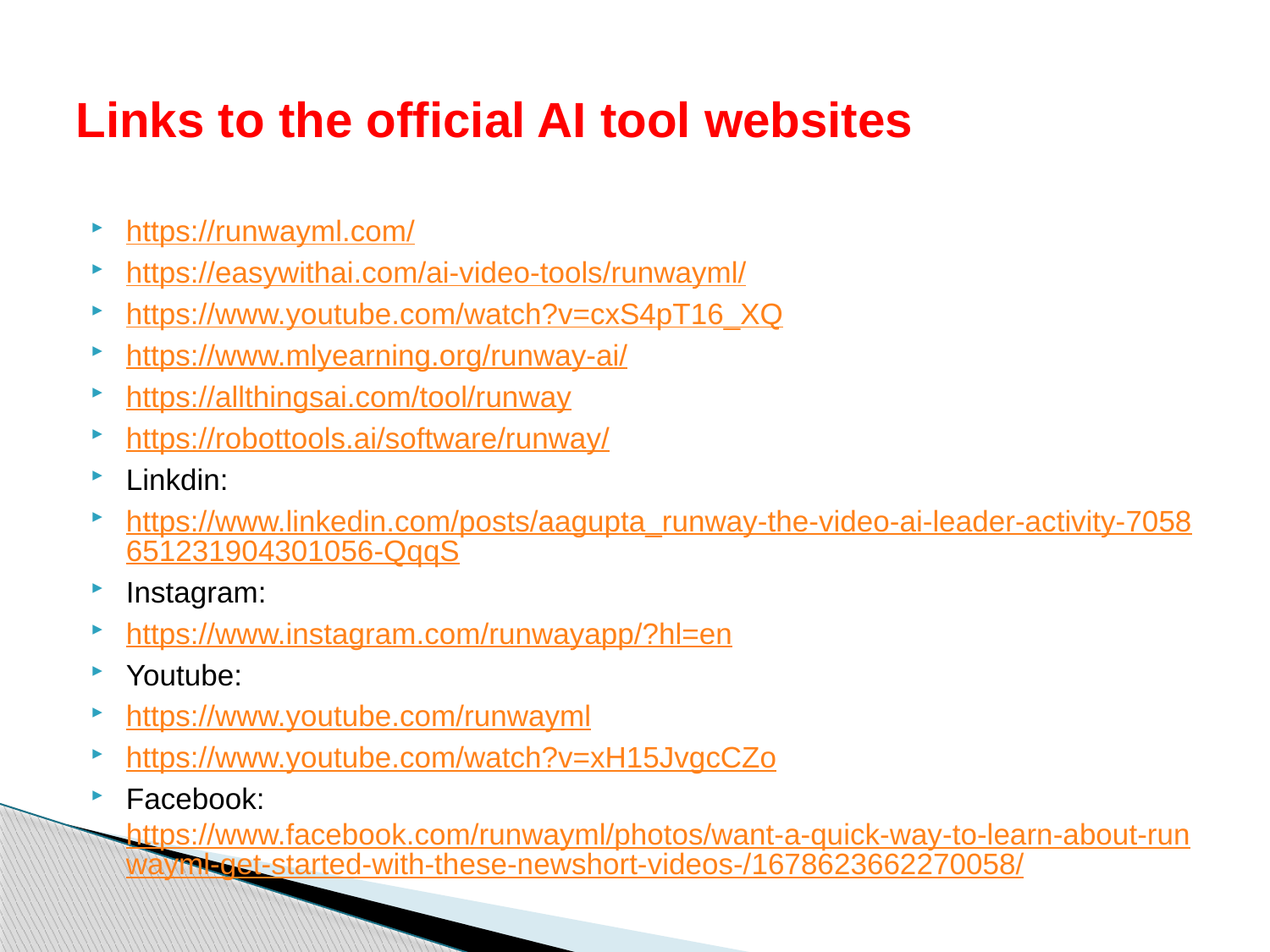

# Links to the official AI tool websites
https://runwayml.com/
https://easywithai.com/ai-video-tools/runwayml/
https://www.youtube.com/watch?v=cxS4pT16_XQ
https://www.mlyearning.org/runway-ai/
https://allthingsai.com/tool/runway
https://robottools.ai/software/runway/
Linkdin:
https://www.linkedin.com/posts/aagupta_runway-the-video-ai-leader-activity-7058651231904301056-QqqS
Instagram:
https://www.instagram.com/runwayapp/?hl=en
Youtube:
https://www.youtube.com/runwayml
https://www.youtube.com/watch?v=xH15JvgcCZo
Facebook:https://www.facebook.com/runwayml/photos/want-a-quick-way-to-learn-about-runwayml-get-started-with-these-newshort-videos-/1678623662270058/